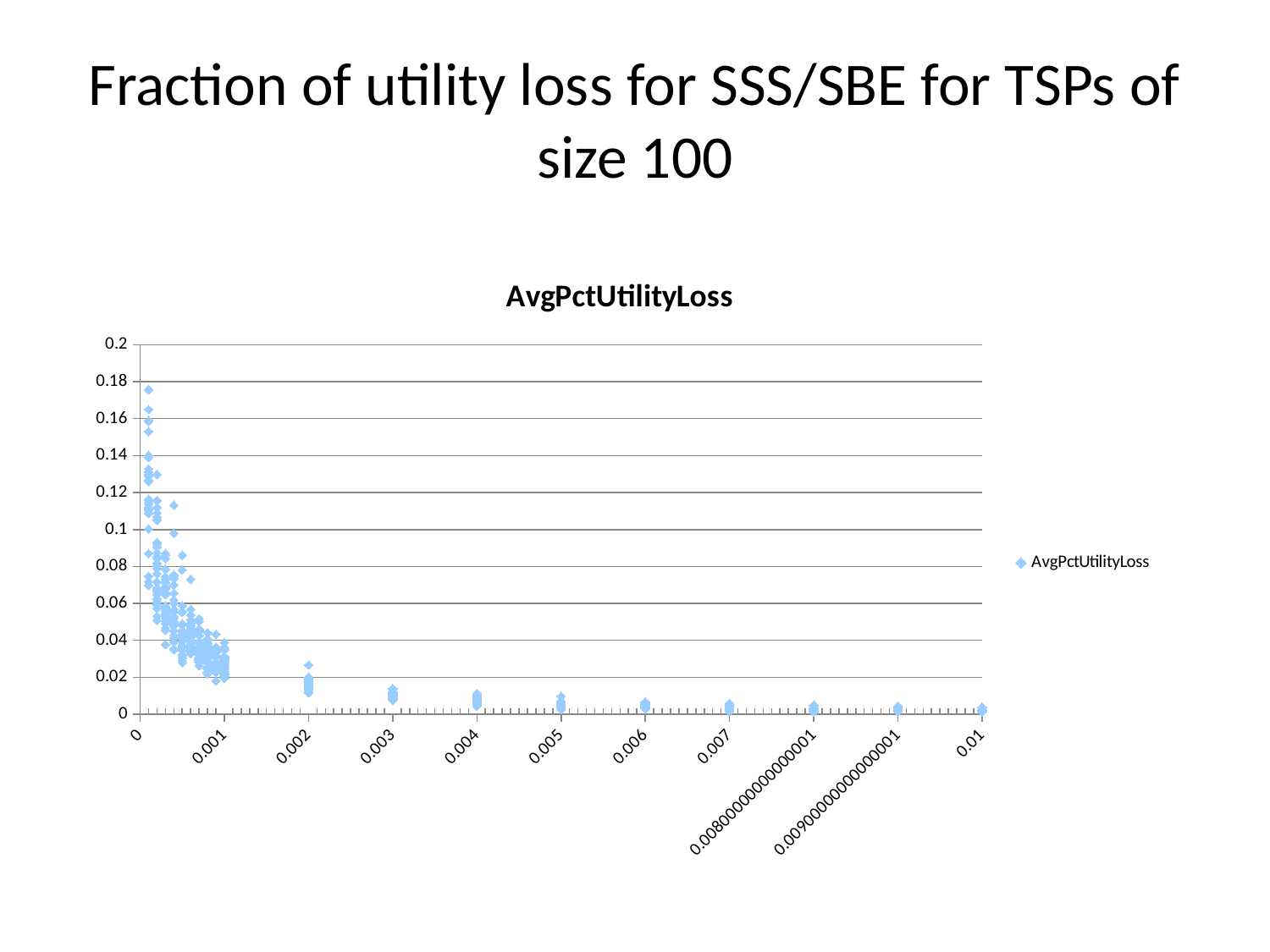

# Fraction of utility loss for SSS/SBE for TSPs of size 100

### Chart:

| Category | AvgPctUtilityLoss |
|---|---|